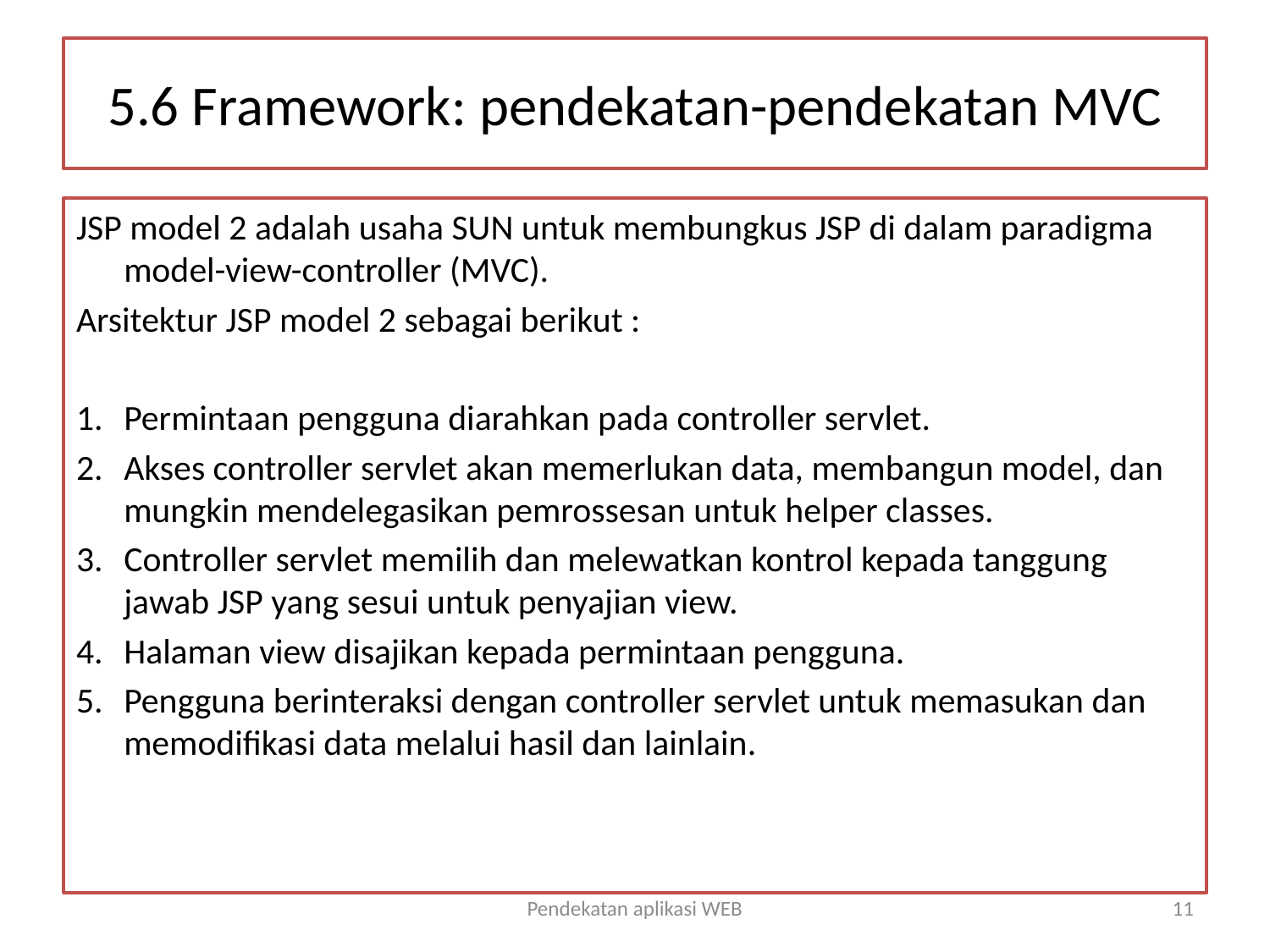

# 5.6 Framework: pendekatan-pendekatan MVC
JSP model 2 adalah usaha SUN untuk membungkus JSP di dalam paradigma model-view-controller (MVC).
Arsitektur JSP model 2 sebagai berikut :

Permintaan pengguna diarahkan pada controller servlet.
Akses controller servlet akan memerlukan data, membangun model, dan mungkin mendelegasikan pemrossesan untuk helper classes.
Controller servlet memilih dan melewatkan kontrol kepada tanggung jawab JSP yang sesui untuk penyajian view.
Halaman view disajikan kepada permintaan pengguna.
Pengguna berinteraksi dengan controller servlet untuk memasukan dan memodifikasi data melalui hasil dan lainlain.
Pendekatan aplikasi WEB
11